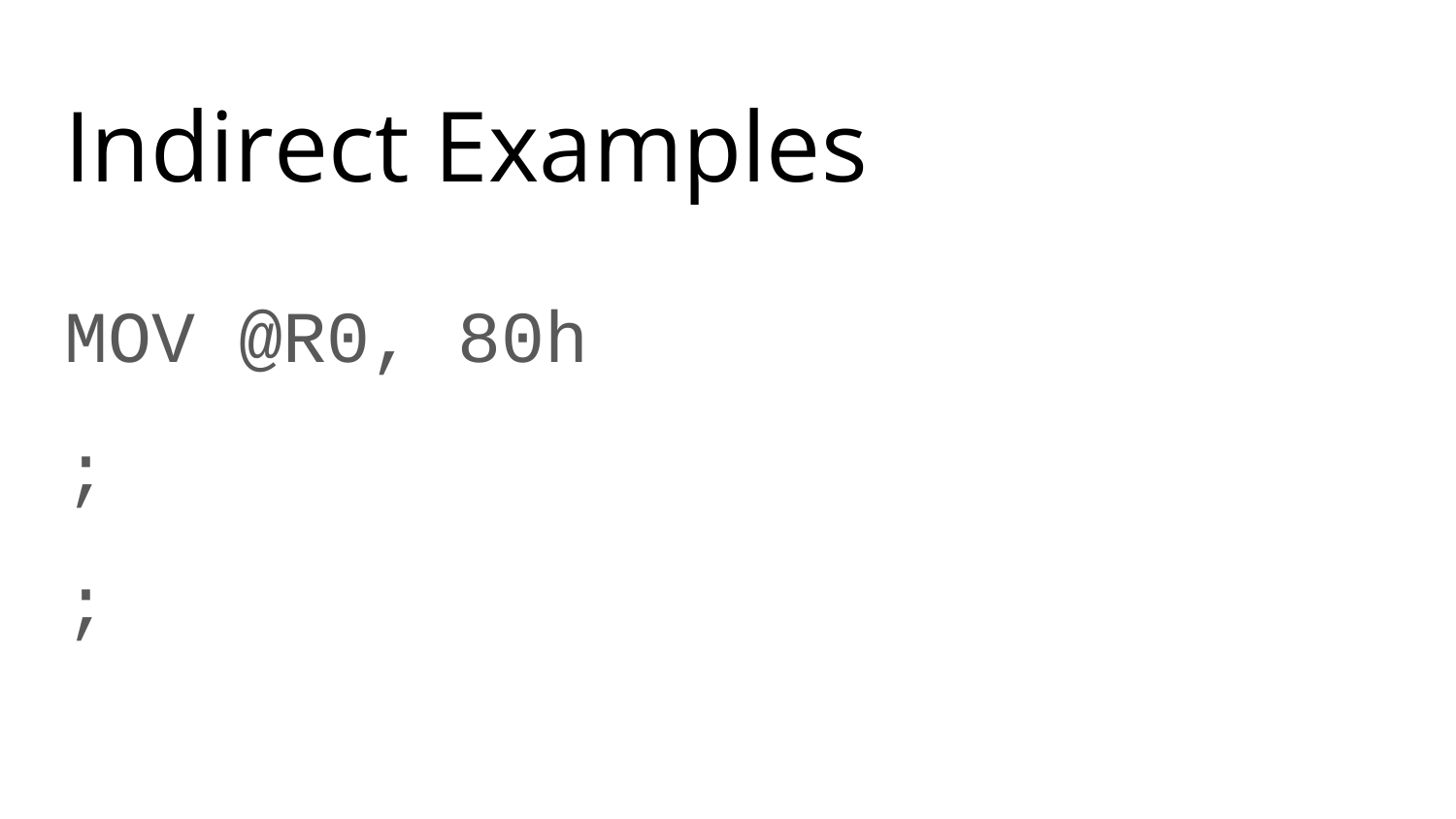

# Indirect Examples
MOV @R0, 80h
;
;